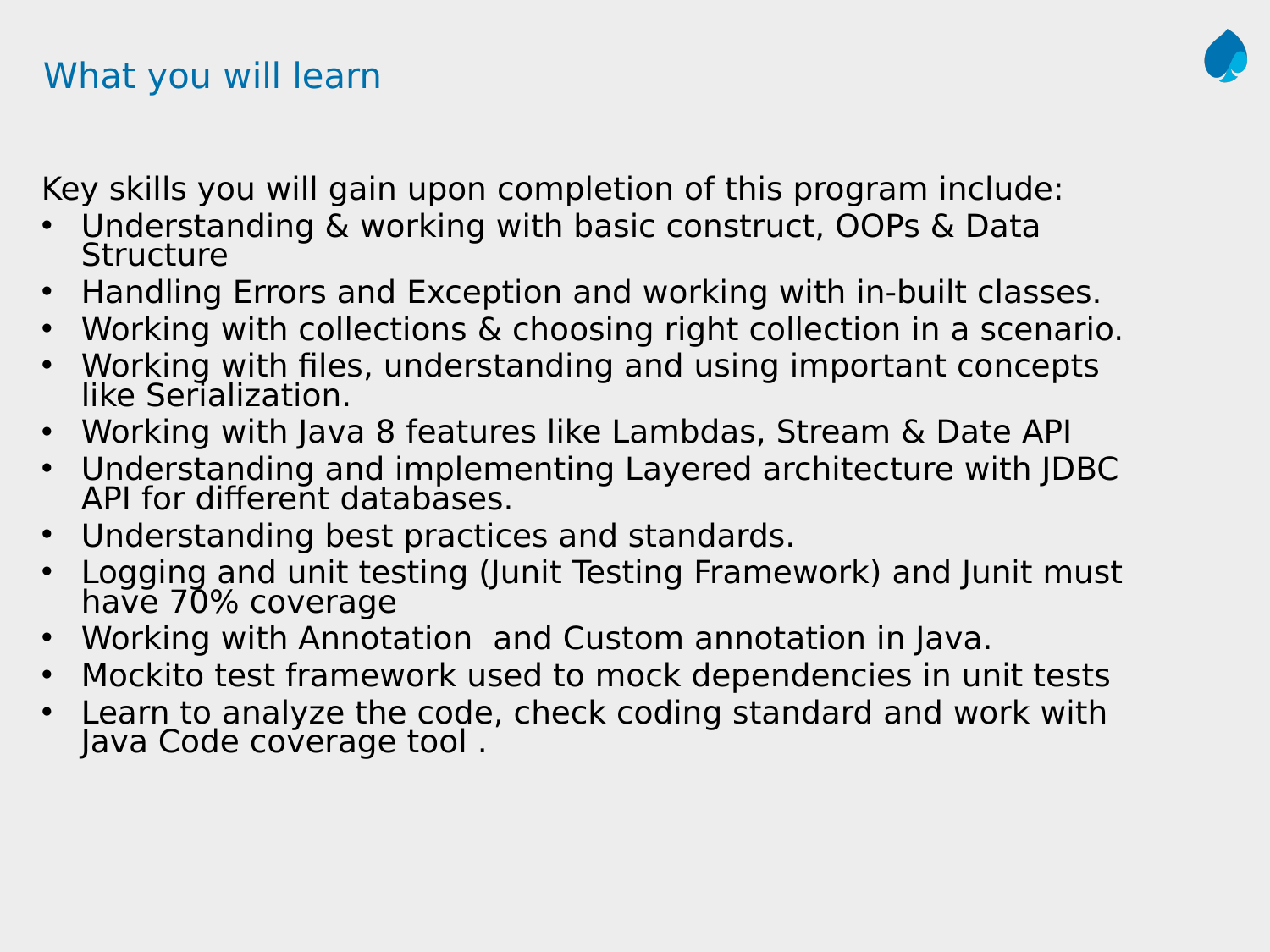

# What you will learn
Key skills you will gain upon completion of this program include:
Understanding & working with basic construct, OOPs & Data Structure
Handling Errors and Exception and working with in-built classes.
Working with collections & choosing right collection in a scenario.
Working with files, understanding and using important concepts like Serialization.
Working with Java 8 features like Lambdas, Stream & Date API
Understanding and implementing Layered architecture with JDBC API for different databases.
Understanding best practices and standards.
Logging and unit testing (Junit Testing Framework) and Junit must have 70% coverage
Working with Annotation  and Custom annotation in Java.
Mockito test framework used to mock dependencies in unit tests
Learn to analyze the code, check coding standard and work with Java Code coverage tool .